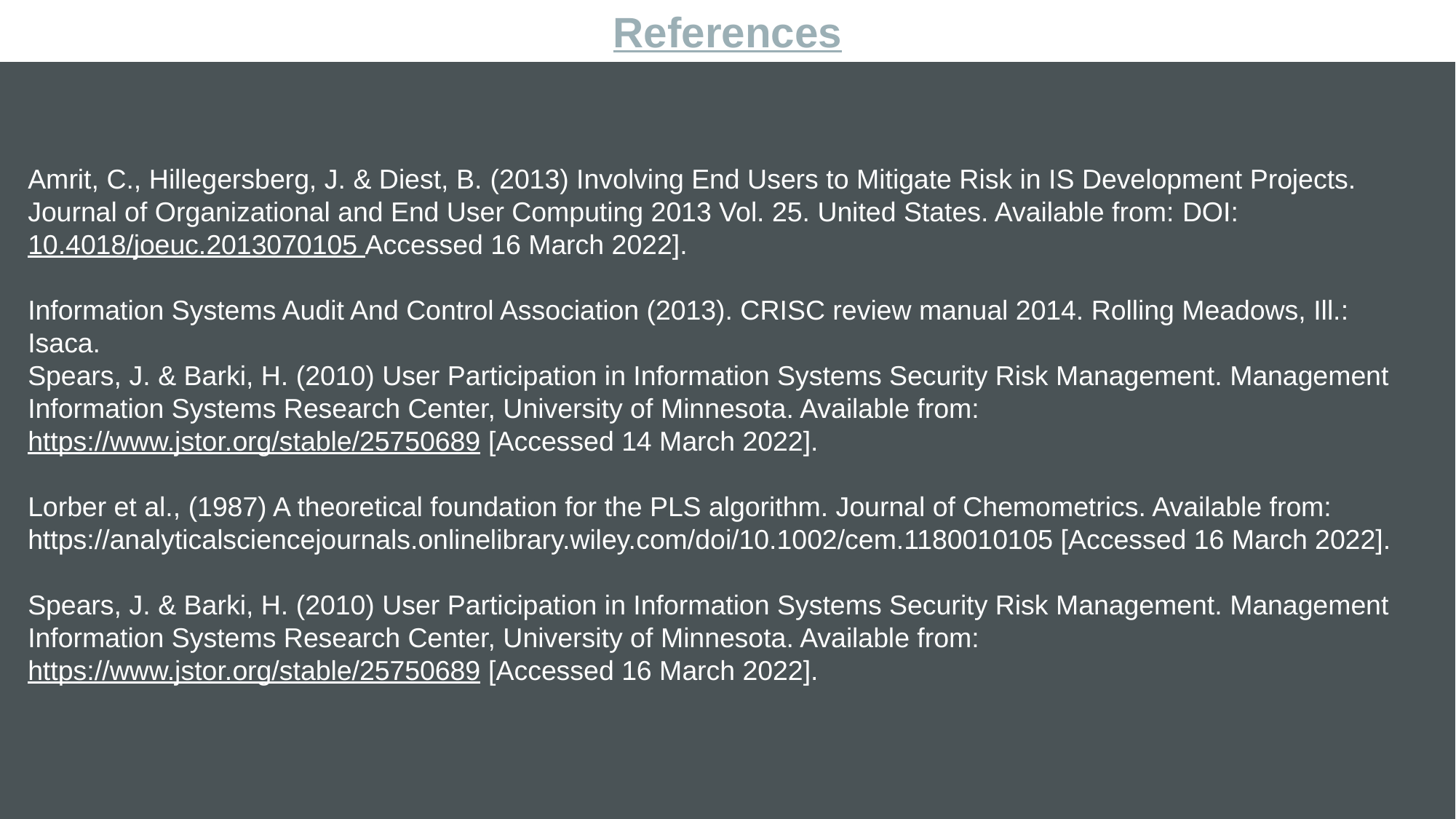

References
Amrit, C., Hillegersberg, J. & Diest, B. (2013) Involving End Users to Mitigate Risk in IS Development Projects. Journal of Organizational and End User Computing 2013 Vol. 25. United States. Available from: DOI: 10.4018/joeuc.2013070105 Accessed 16 March 2022].

Information Systems Audit And Control Association (2013). CRISC review manual 2014. Rolling Meadows, Ill.: Isaca.
Spears, J. & Barki, H. (2010) User Participation in Information Systems Security Risk Management. Management Information Systems Research Center, University of Minnesota. Available from: https://www.jstor.org/stable/25750689 [Accessed 14 March 2022].

Lorber et al., (1987) A theoretical foundation for the PLS algorithm. Journal of Chemometrics. Available from: https://analyticalsciencejournals.onlinelibrary.wiley.com/doi/10.1002/cem.1180010105 [Accessed 16 March 2022].

Spears, J. & Barki, H. (2010) User Participation in Information Systems Security Risk Management. Management Information Systems Research Center, University of Minnesota. Available from: https://www.jstor.org/stable/25750689 [Accessed 16 March 2022].